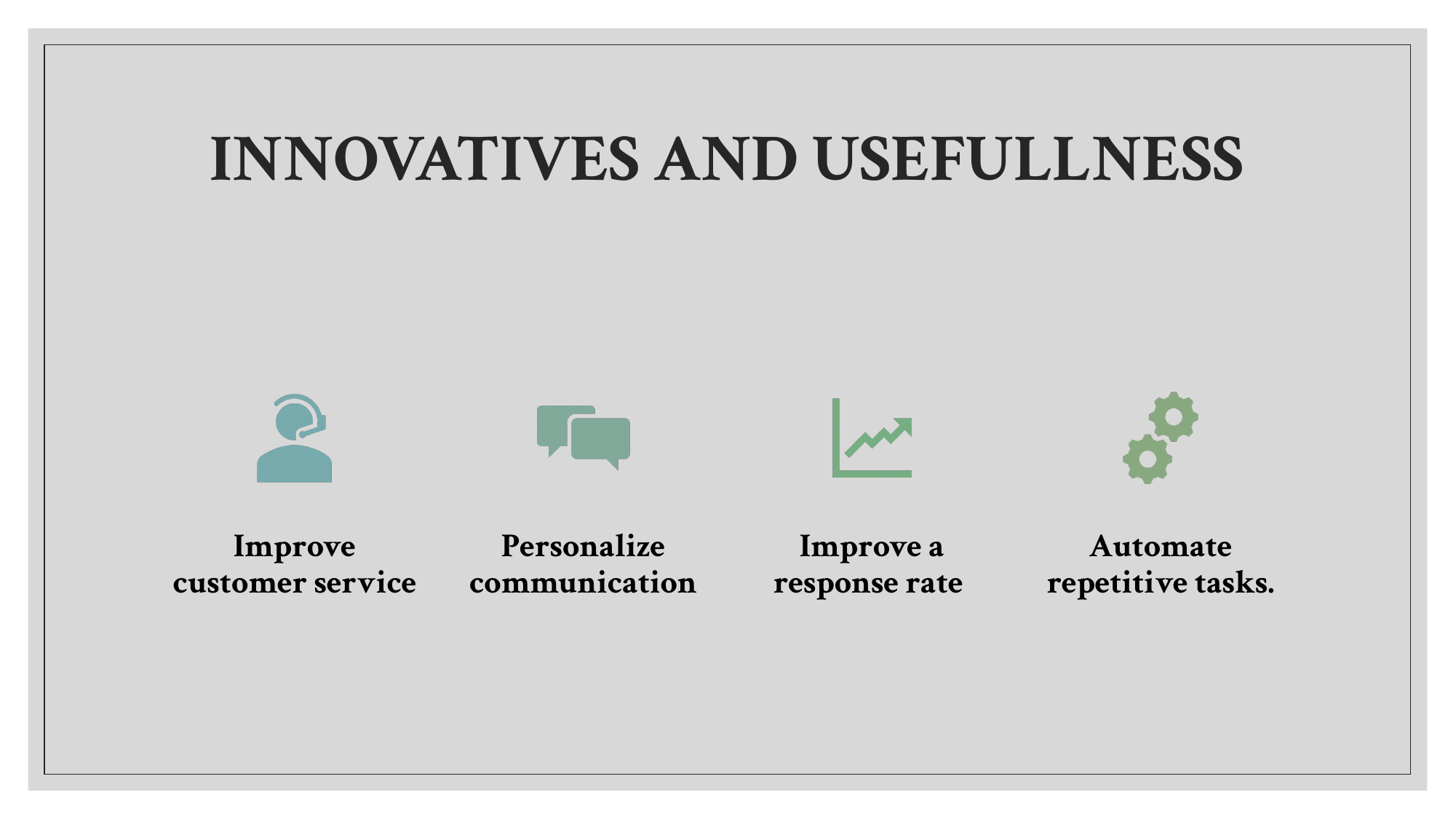

# INNOVATIVES AND USEFULLNESS
Improve customer service
Personalize communication
Improve a response rate
Automate repetitive tasks.